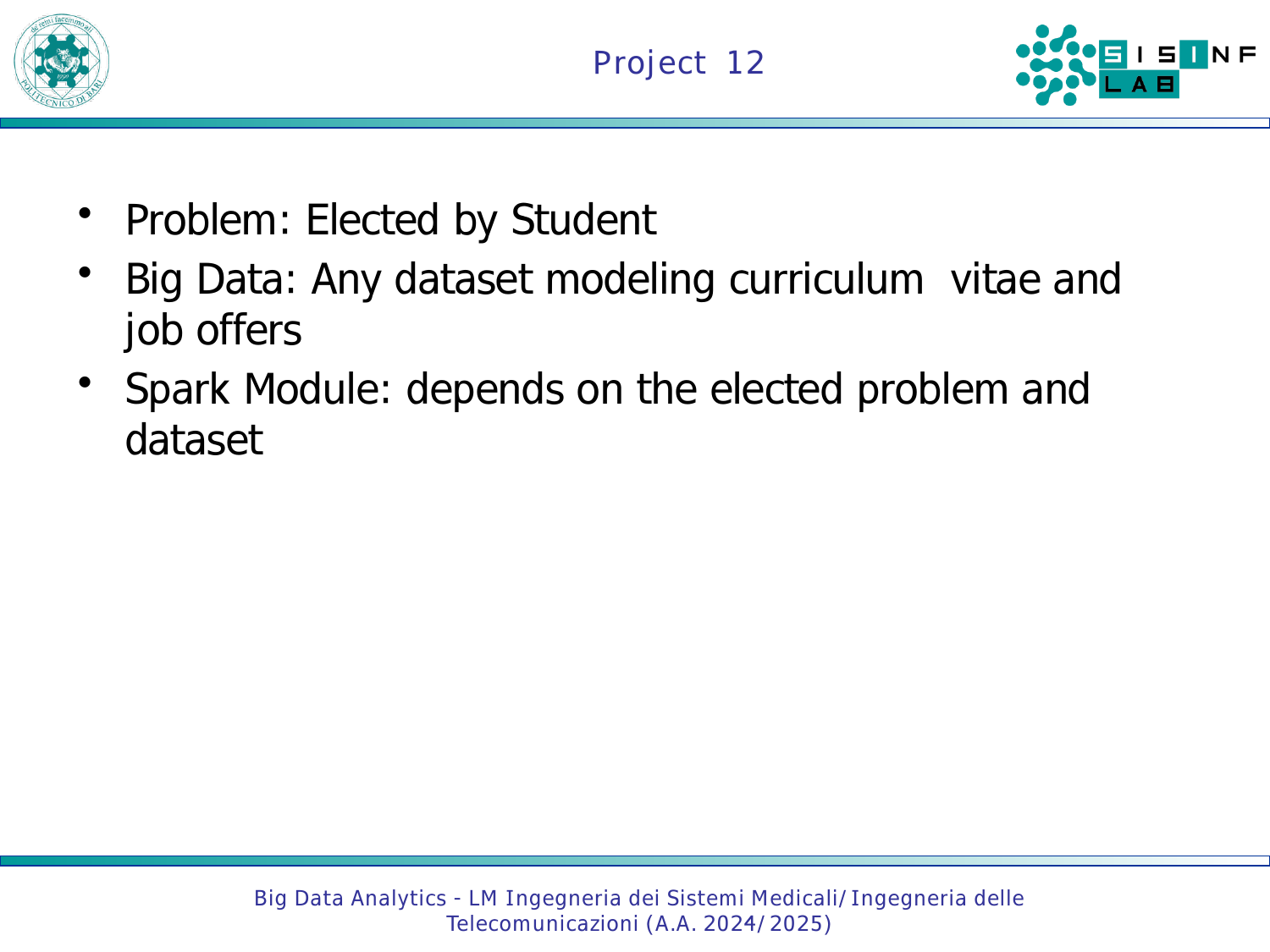

# Project  12
Problem: Elected by Student
Big Data: Any dataset modeling curriculum  vitae and job offers
Spark Module: depends on the elected problem and dataset
Big Data Analytics - LM Ingegneria dei Sistemi Medicali/Ingegneria delle Telecomunicazioni (A.A. 2024/2025)